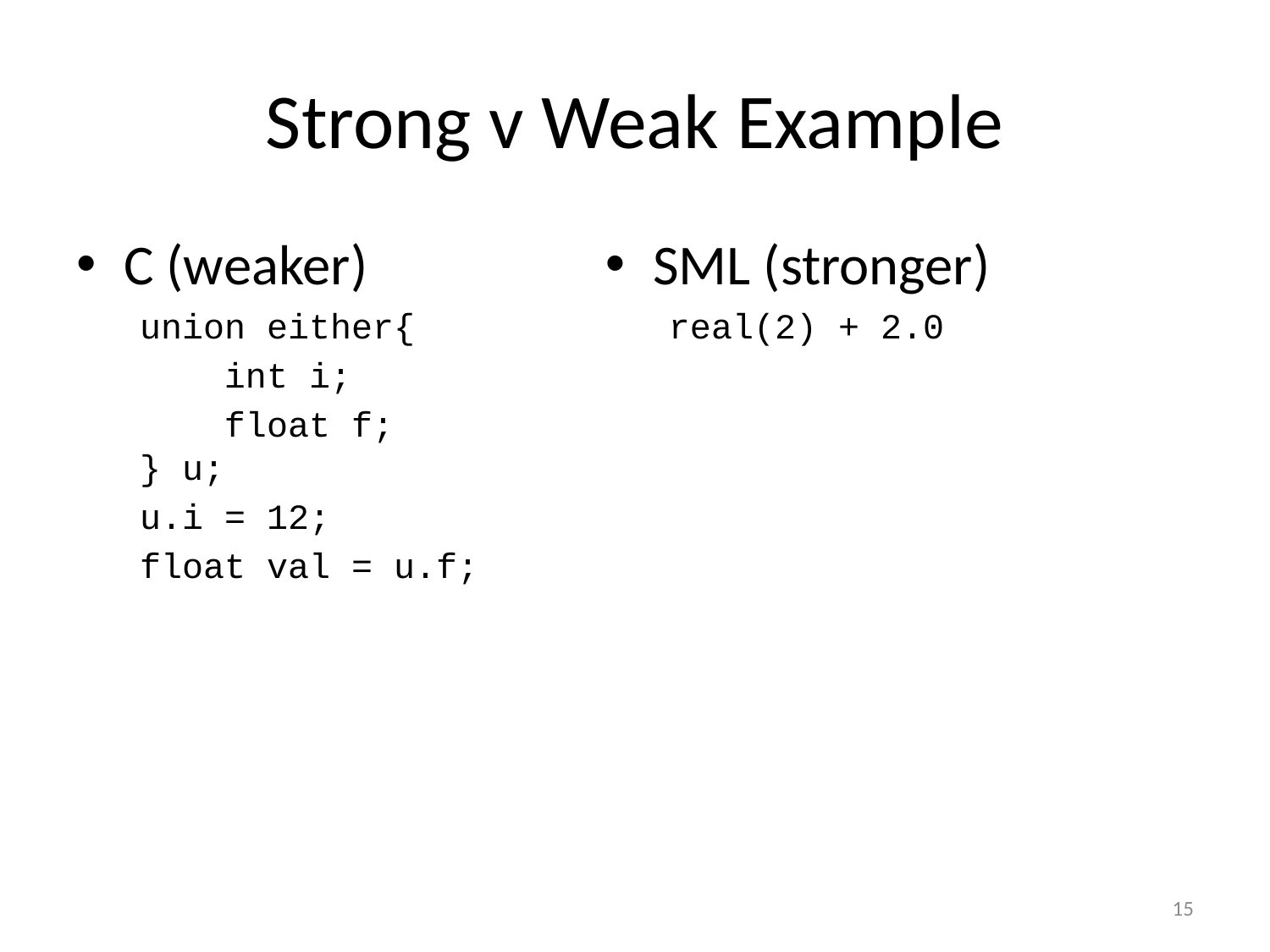

# Strong v Weak Example
C (weaker)
union either{
    int i;
    float f;
} u;
u.i = 12;
float val = u.f;
SML (stronger)
real(2) + 2.0
15